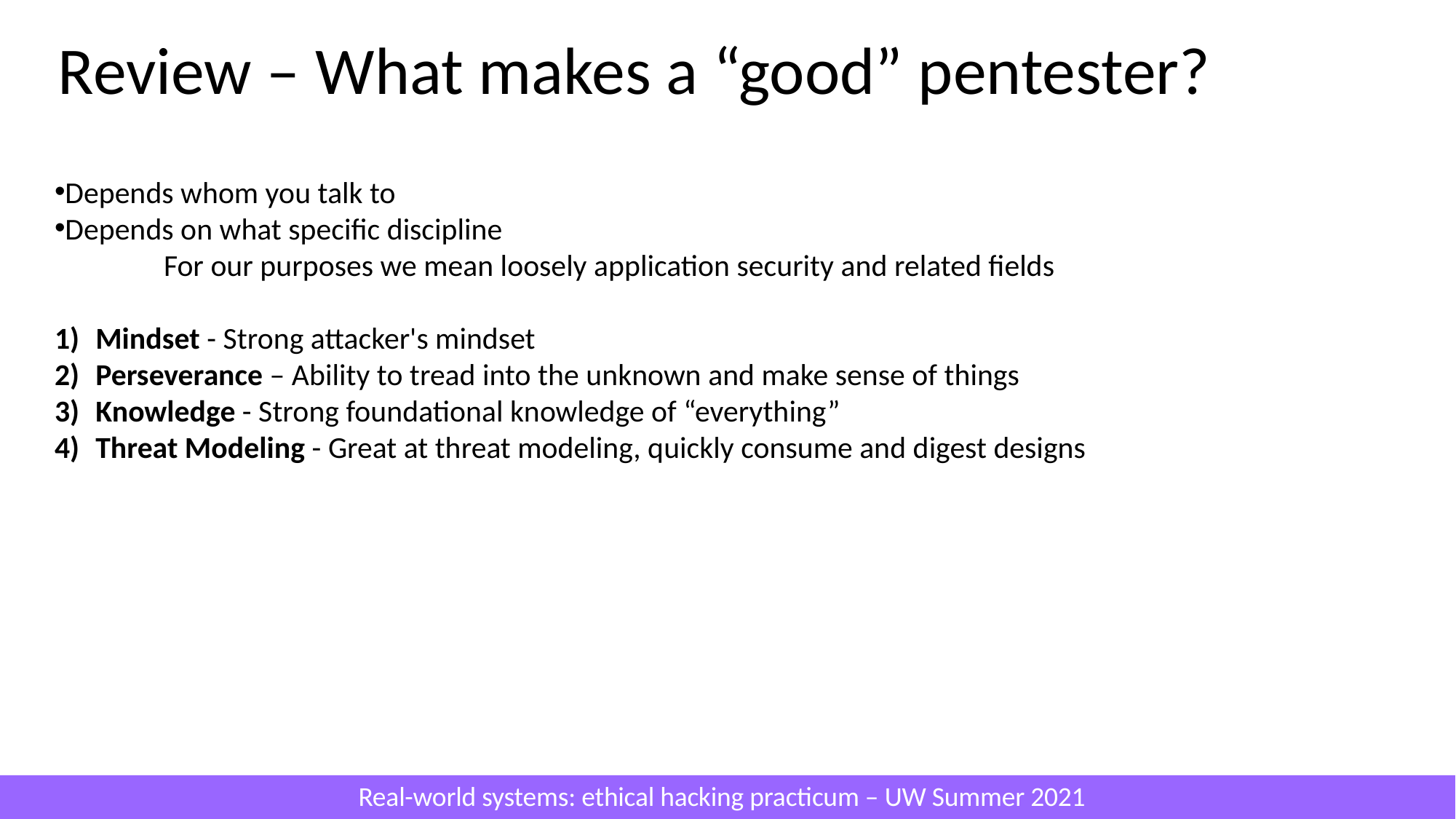

Review – What makes a “good” pentester?
Depends whom you talk to
Depends on what specific discipline
For our purposes we mean loosely application security and related fields

Mindset - Strong attacker's mindset
Perseverance – Ability to tread into the unknown and make sense of things
Knowledge - Strong foundational knowledge of “everything”
Threat Modeling - Great at threat modeling, quickly consume and digest designs
Real-world systems: ethical hacking practicum – UW Summer 2021